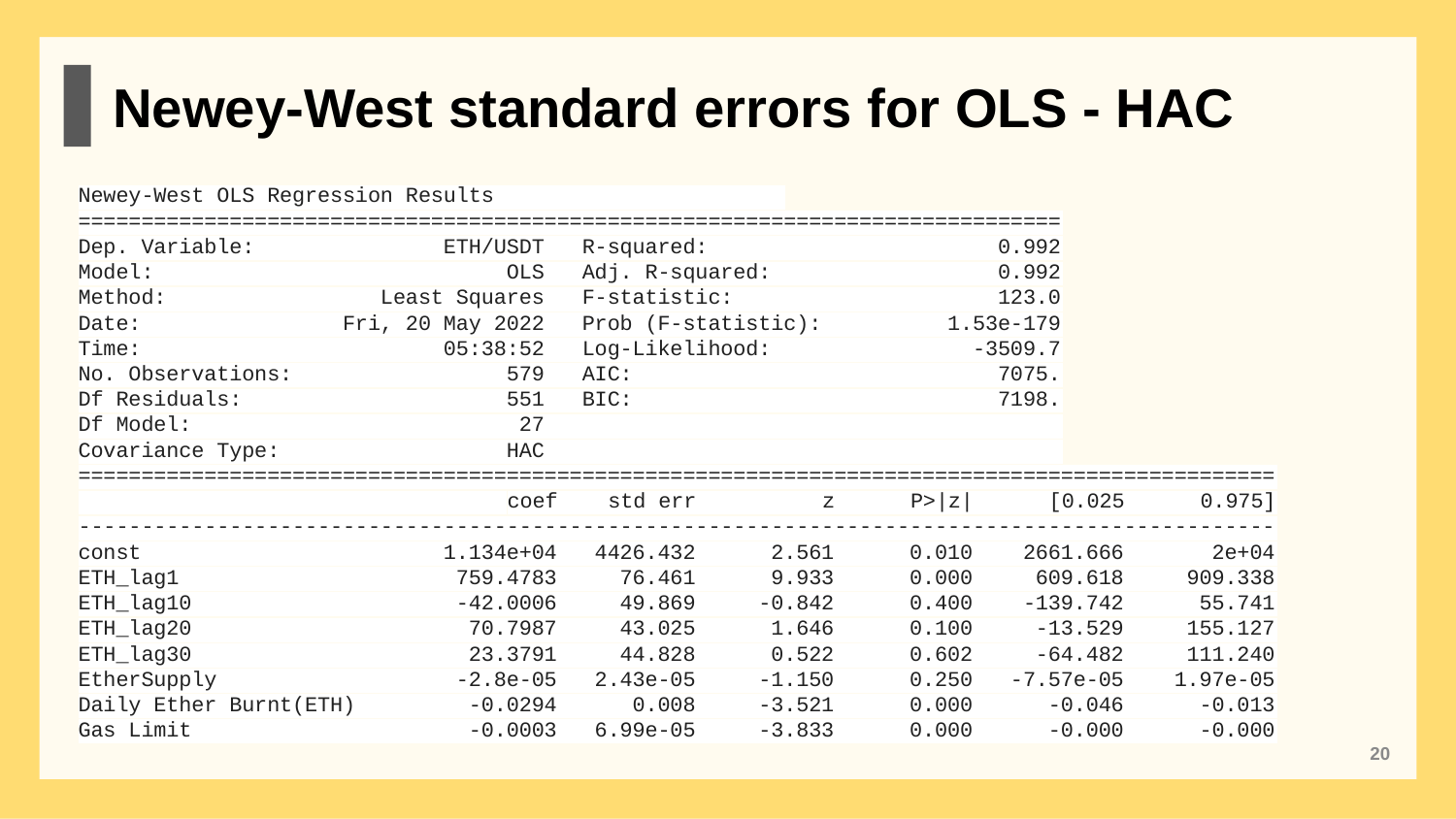

Newey-West standard errors for OLS - HAC
Newey-West OLS Regression Results
==============================================================================
Dep. Variable:               ETH/USDT   R-squared:                       0.992
Model:                            OLS   Adj. R-squared:                  0.992
Method:                 Least Squares   F-statistic:                     123.0
Date:                Fri, 20 May 2022   Prob (F-statistic):          1.53e-179
Time:                        05:38:52   Log-Likelihood:                -3509.7
No. Observations:                 579   AIC:                             7075.
Df Residuals:                     551   BIC:                             7198.
Df Model:                          27
Covariance Type:                  HAC
===============================================================================================
                                  coef    std err          z      P>|z|      [0.025      0.975]
-----------------------------------------------------------------------------------------------
const                        1.134e+04   4426.432      2.561      0.010    2661.666       2e+04
ETH_lag1                      759.4783     76.461      9.933      0.000     609.618     909.338
ETH_lag10                     -42.0006     49.869     -0.842      0.400    -139.742      55.741
ETH_lag20                      70.7987     43.025      1.646      0.100     -13.529     155.127
ETH_lag30                      23.3791     44.828      0.522      0.602     -64.482     111.240
EtherSupply                   -2.8e-05   2.43e-05     -1.150      0.250   -7.57e-05    1.97e-05
Daily Ether Burnt(ETH)         -0.0294      0.008     -3.521      0.000      -0.046      -0.013
Gas Limit                      -0.0003   6.99e-05     -3.833      0.000      -0.000      -0.000

20